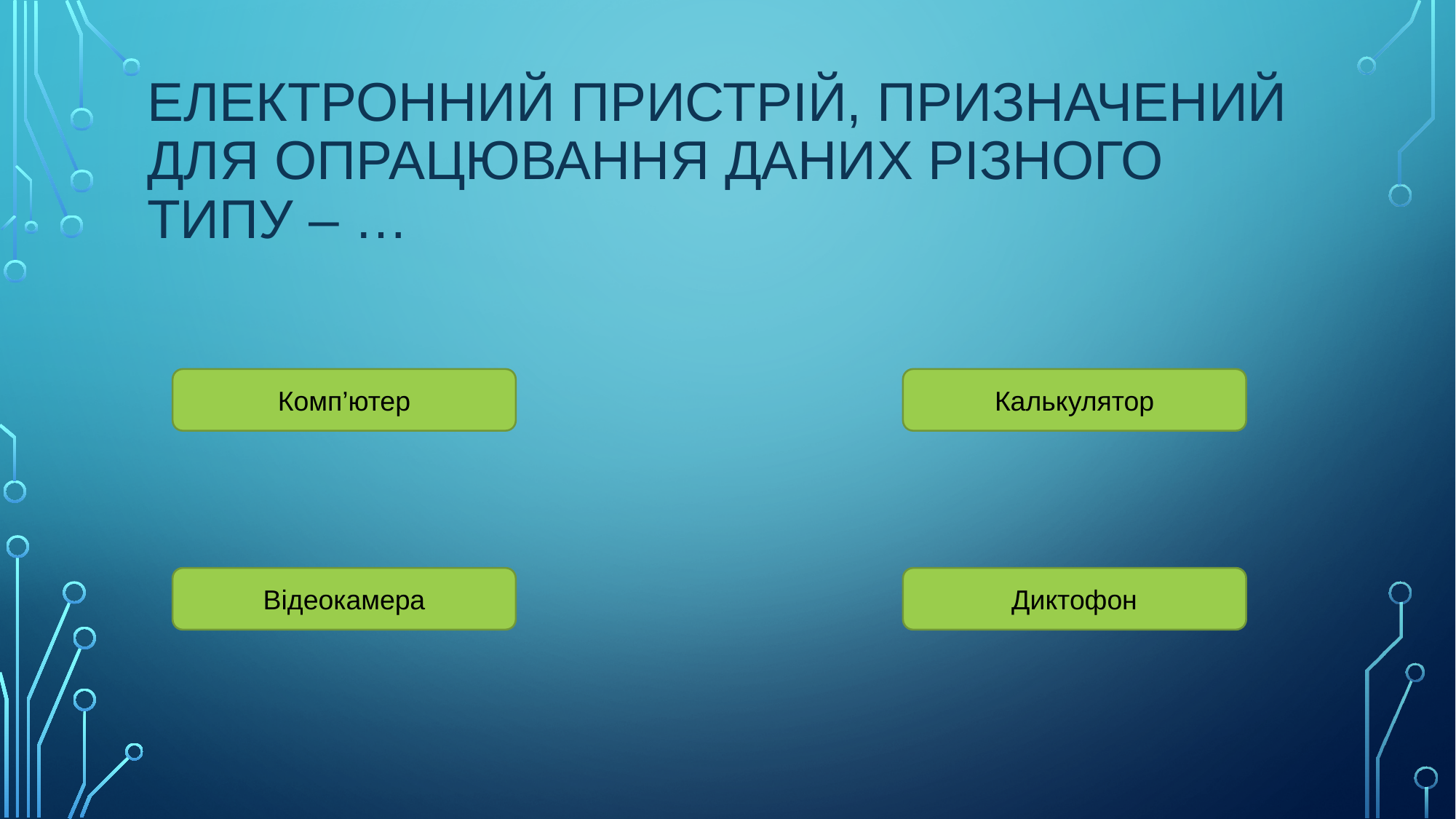

# Електронний пристрій, призначений для опрацювання даних різного типу – …
Комп’ютер
Калькулятор
Відеокамера
Диктофон